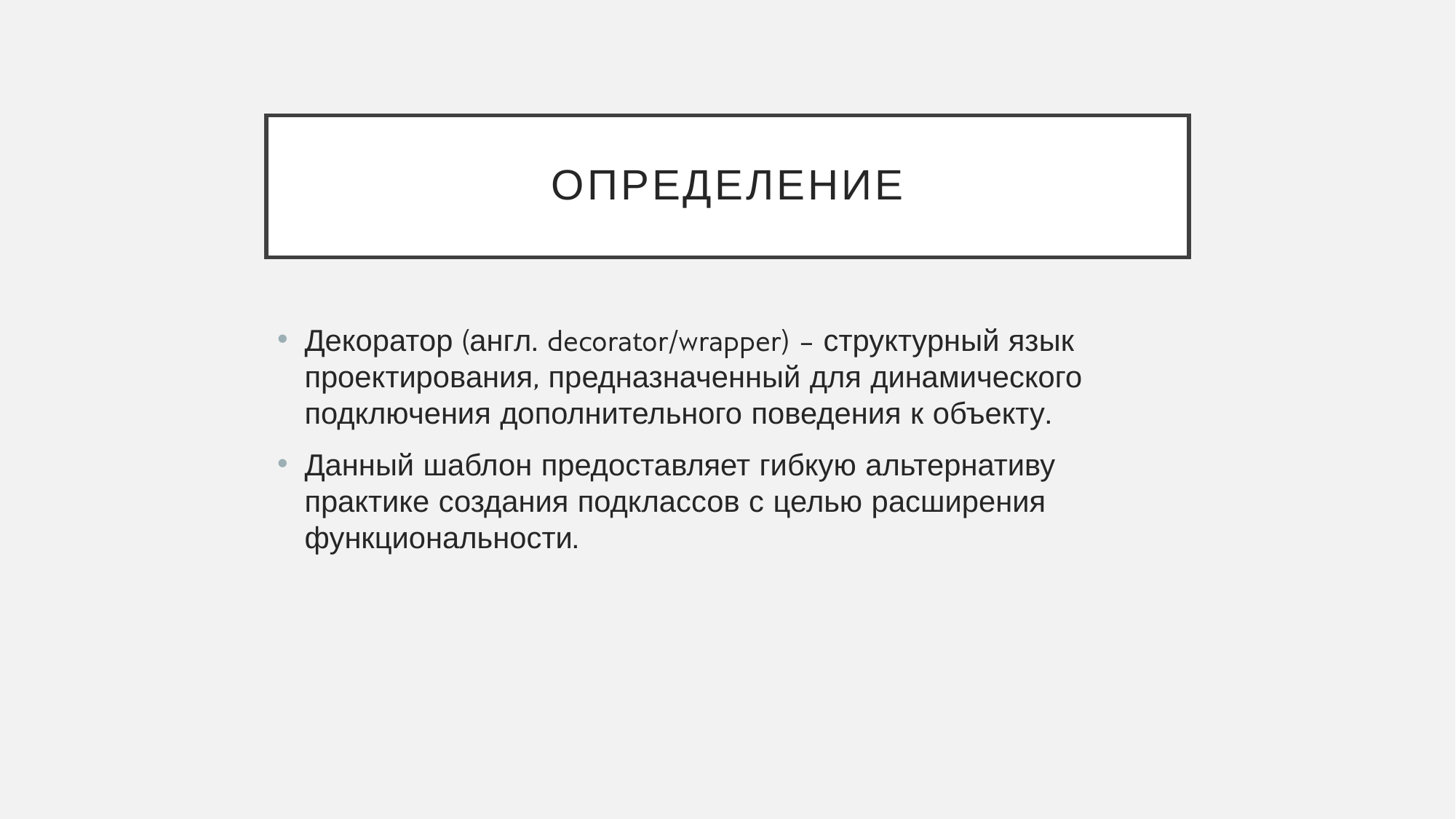

# Определение
Декоратор (англ. decorator/wrapper) – структурный язык проектирования, предназначенный для динамического подключения дополнительного поведения к объекту.
Данный шаблон предоставляет гибкую альтернативу практике создания подклассов с целью расширения функциональности.